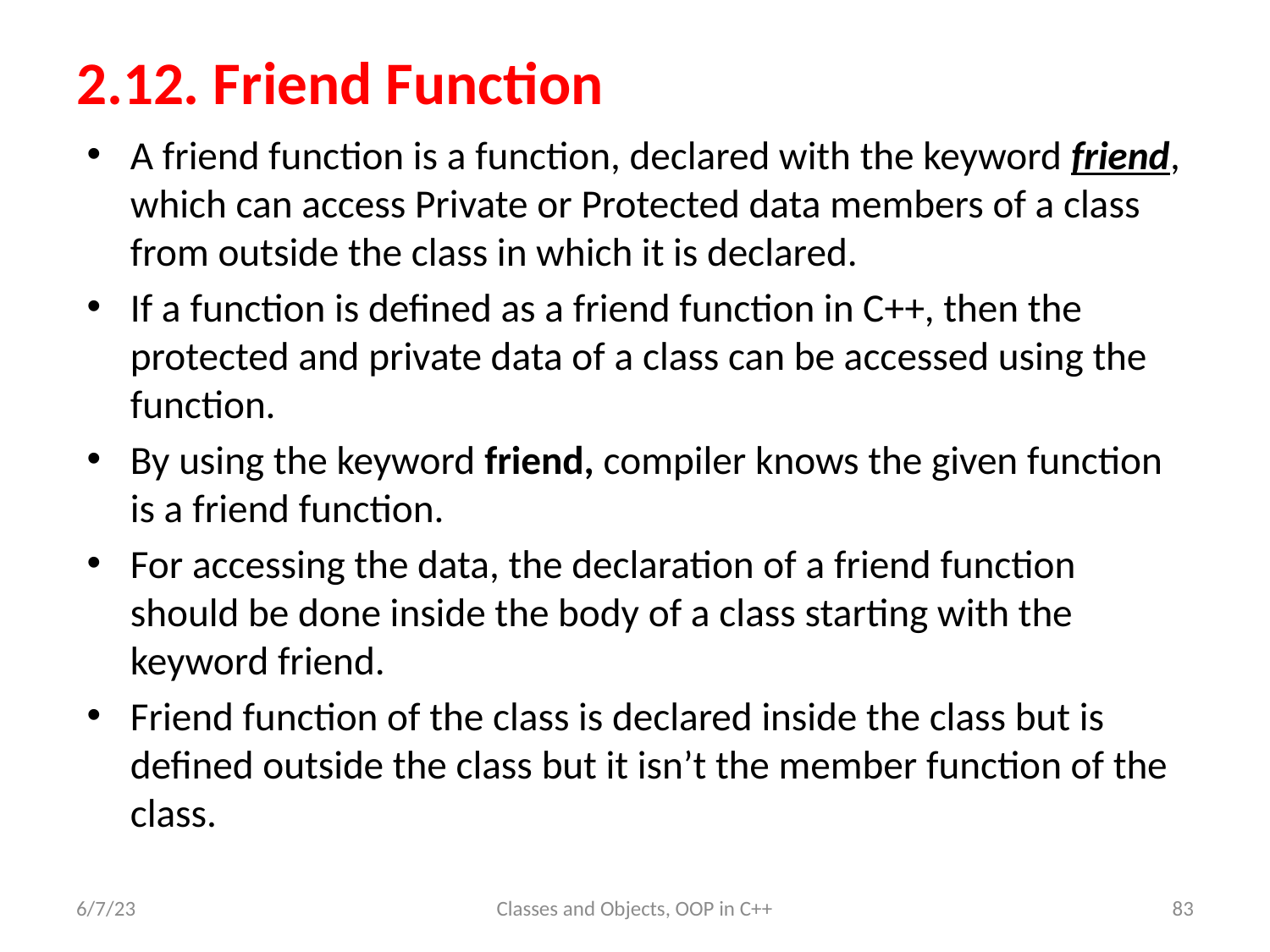

# 2.12. Friend Function
A friend function is a function, declared with the keyword friend, which can access Private or Protected data members of a class from outside the class in which it is declared.
If a function is defined as a friend function in C++, then the protected and private data of a class can be accessed using the function.
By using the keyword friend, compiler knows the given function is a friend function.
For accessing the data, the declaration of a friend function should be done inside the body of a class starting with the keyword friend.
Friend function of the class is declared inside the class but is defined outside the class but it isn’t the member function of the class.
6/7/23
Classes and Objects, OOP in C++
83